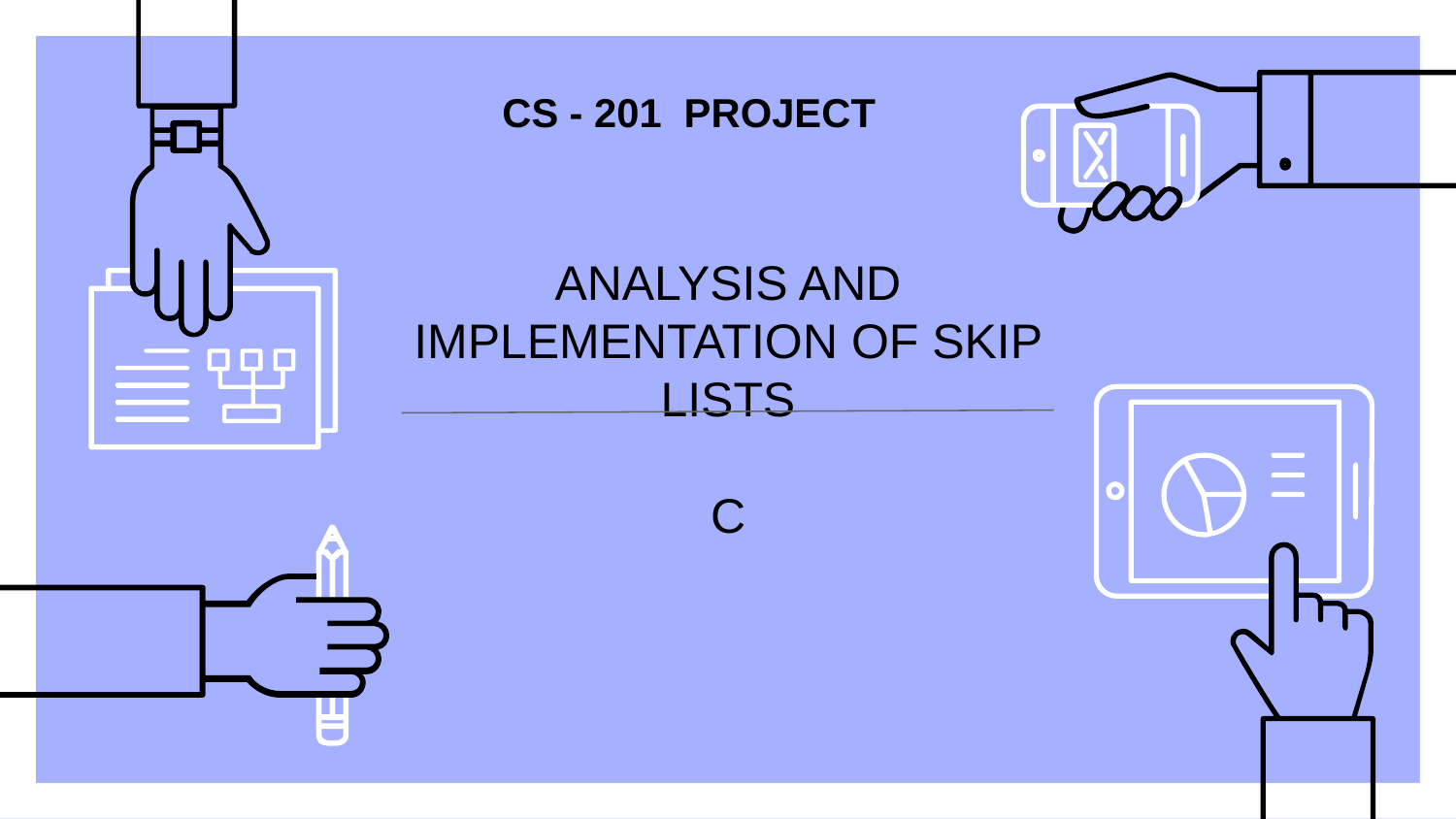

CS - 201  PROJECT
# ANALYSIS AND IMPLEMENTATION OF SKIP LISTS
C